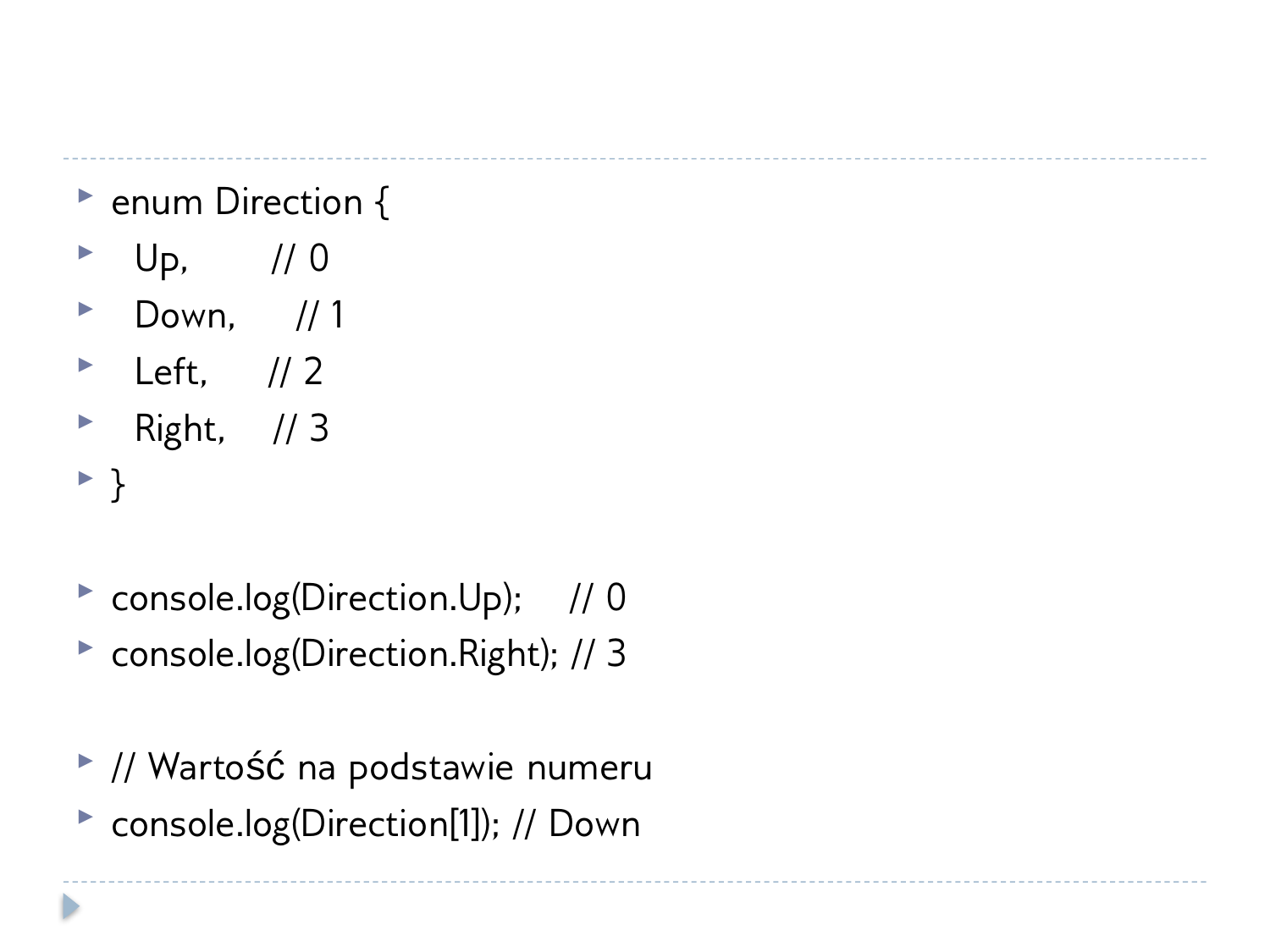

#
enum Direction {
  Up,       // 0
  Down,     // 1
  Left,     // 2
  Right,    // 3
}

console.log(Direction.Up);    // 0
console.log(Direction.Right); // 3

// Wartość na podstawie numeru
console.log(Direction[1]); // Down